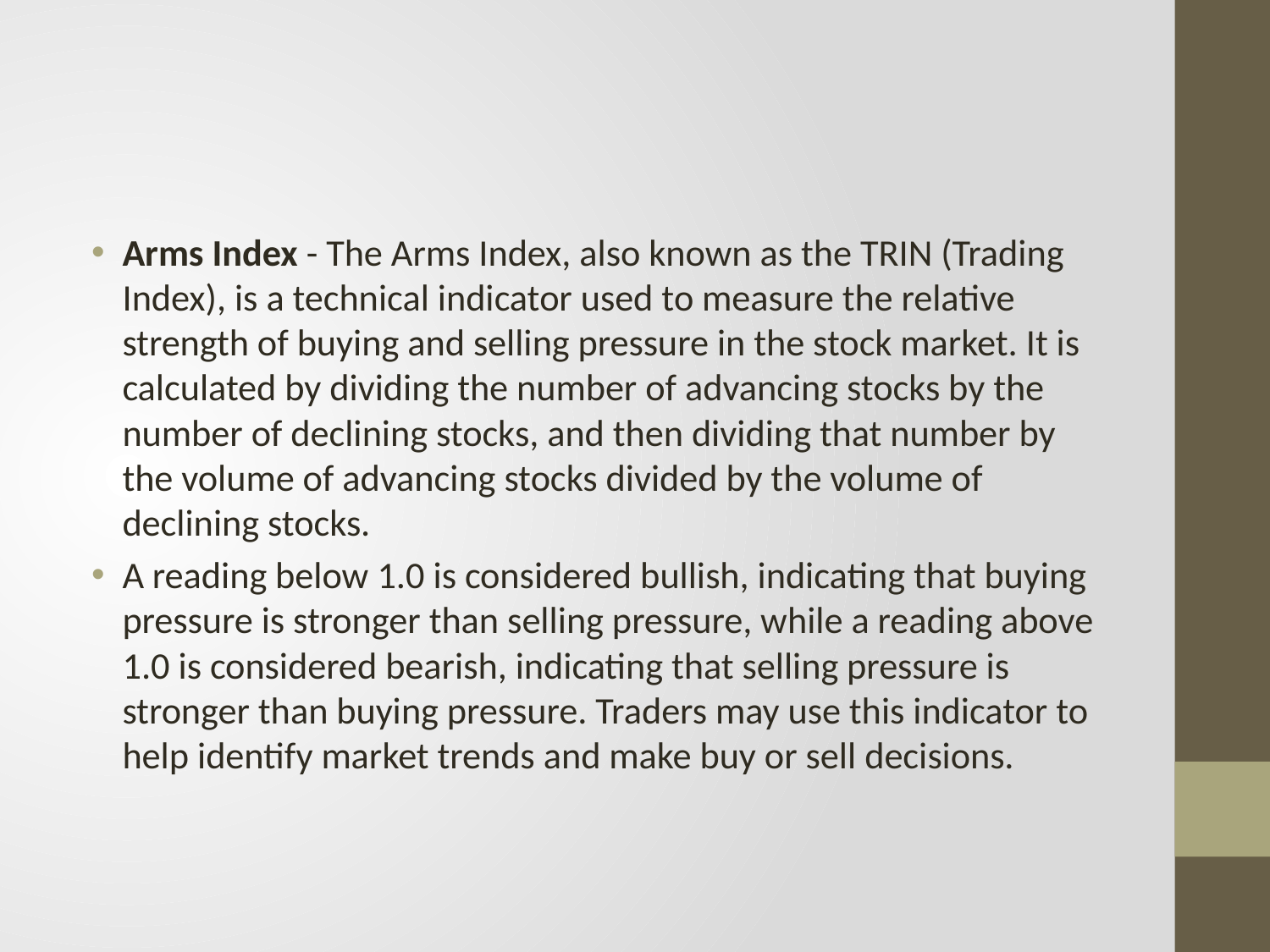

#
Arms Index - The Arms Index, also known as the TRIN (Trading Index), is a technical indicator used to measure the relative strength of buying and selling pressure in the stock market. It is calculated by dividing the number of advancing stocks by the number of declining stocks, and then dividing that number by the volume of advancing stocks divided by the volume of declining stocks.
A reading below 1.0 is considered bullish, indicating that buying pressure is stronger than selling pressure, while a reading above 1.0 is considered bearish, indicating that selling pressure is stronger than buying pressure. Traders may use this indicator to help identify market trends and make buy or sell decisions.